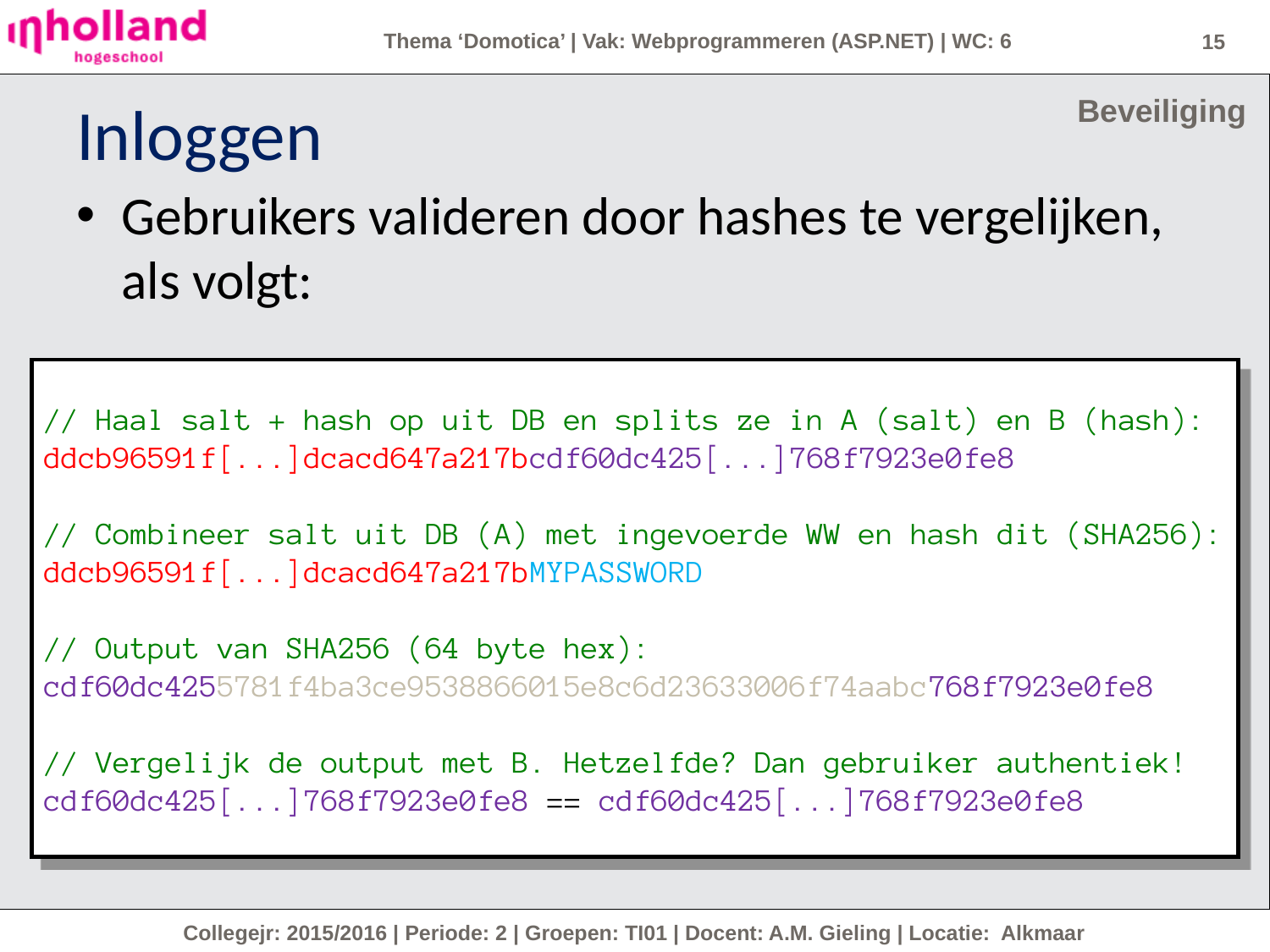

15
Beveiliging
# Inloggen
Gebruikers valideren door hashes te vergelijken, als volgt:
// Haal salt + hash op uit DB en splits ze in A (salt) en B (hash):
ddcb96591f[...]dcacd647a217bcdf60dc425[...]768f7923e0fe8

// Combineer salt uit DB (A) met ingevoerde WW en hash dit (SHA256):
ddcb96591f[...]dcacd647a217bMYPASSWORD

// Output van SHA256 (64 byte hex):
cdf60dc4255781f4ba3ce9538866015e8c6d23633006f74aabc768f7923e0fe8

// Vergelijk de output met B. Hetzelfde? Dan gebruiker authentiek!
cdf60dc425[...]768f7923e0fe8 == cdf60dc425[...]768f7923e0fe8